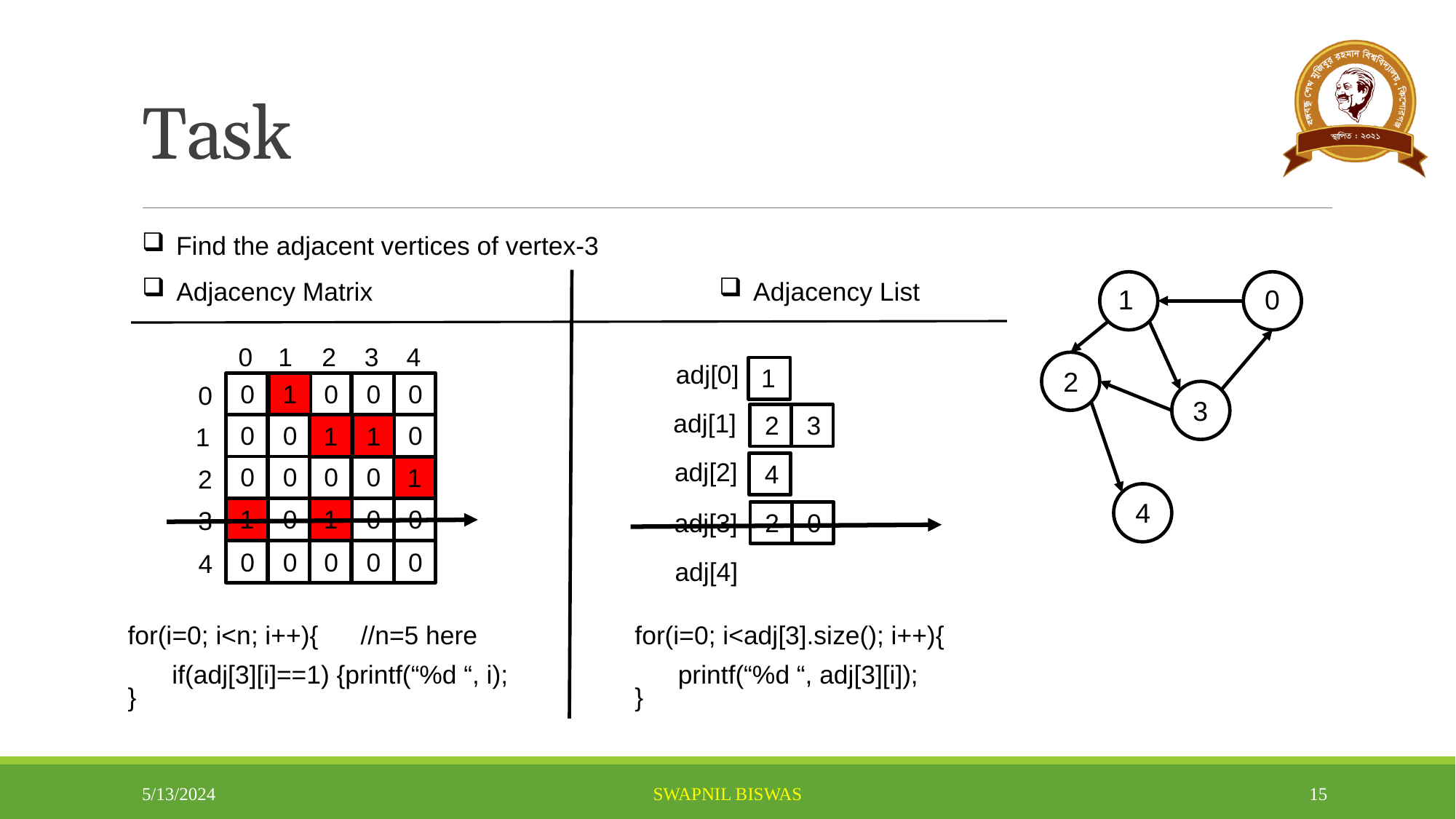

# Task
Find the adjacent vertices of vertex-3
Adjacency Matrix
Adjacency List

1
0
0
1
2
3
4

adj[0]
1

2
1
0
0
0
0
0

0

3
adj[1]
2
3

0
0
0
0
0
1
1

1
adj[2]
4

0
0
0
0
0
1

2

4
1
1
0
0
0
0
0

3
adj[3]
2
0

0
0
0
0
0

4
adj[4]
for(i=0; i<n; i++){      //n=5 here

}
for(i=0; i<adj[3].size(); i++){

}
if(adj[3][i]==1) {printf(“%d “, i);
printf(“%d “, adj[3][i]);
5/13/2024
SWAPNIL BISWAS
15